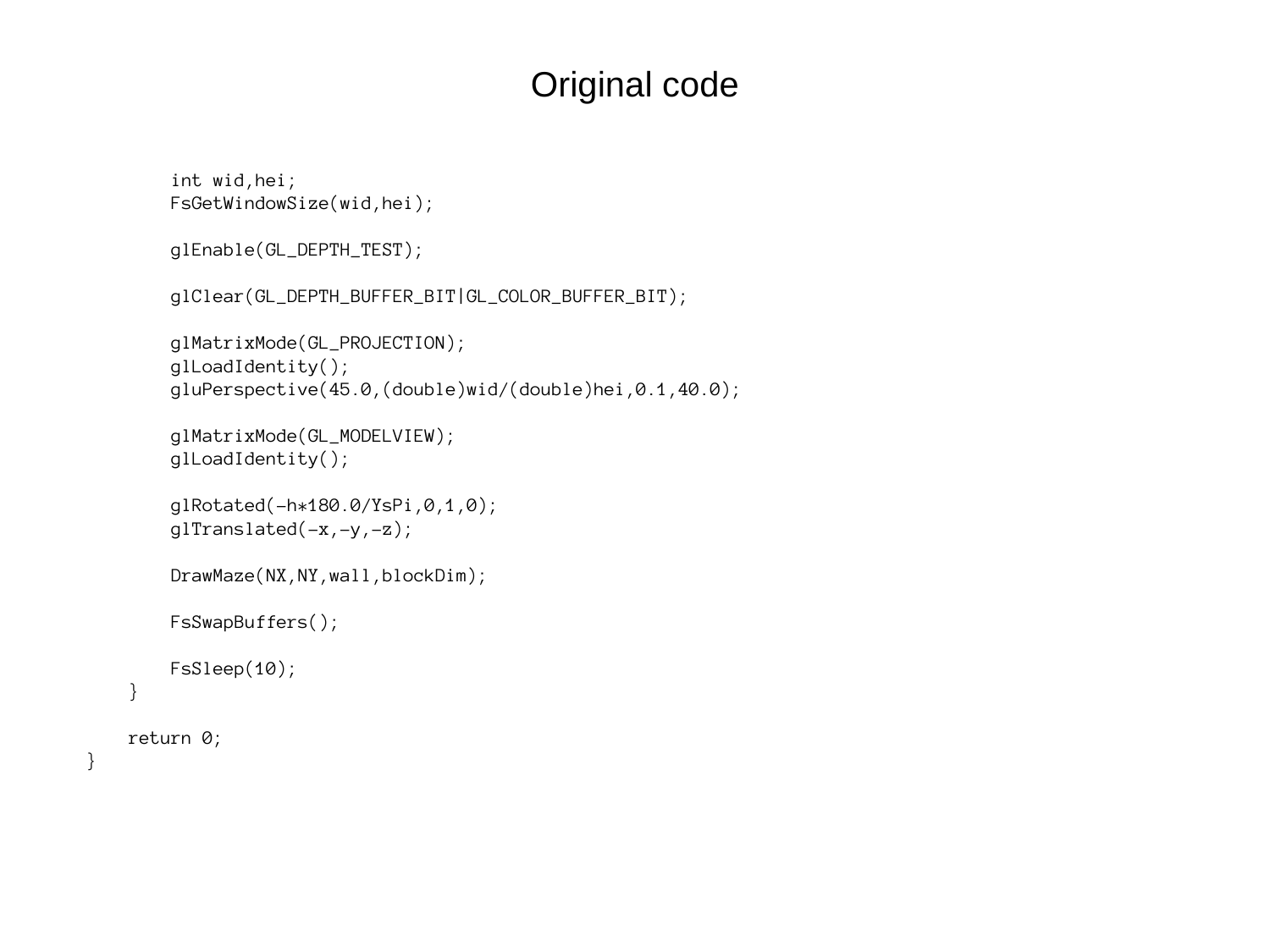

# Original code

        int wid,hei;
        FsGetWindowSize(wid,hei);

        glEnable(GL_DEPTH_TEST);

        glClear(GL_DEPTH_BUFFER_BIT|GL_COLOR_BUFFER_BIT);

        glMatrixMode(GL_PROJECTION);
        glLoadIdentity();
        gluPerspective(45.0,(double)wid/(double)hei,0.1,40.0);

        glMatrixMode(GL_MODELVIEW);
        glLoadIdentity();

        glRotated(-h*180.0/YsPi,0,1,0);
        glTranslated(-x,-y,-z);

        DrawMaze(NX,NY,wall,blockDim);

        FsSwapBuffers();

        FsSleep(10);
    }

    return 0;
}